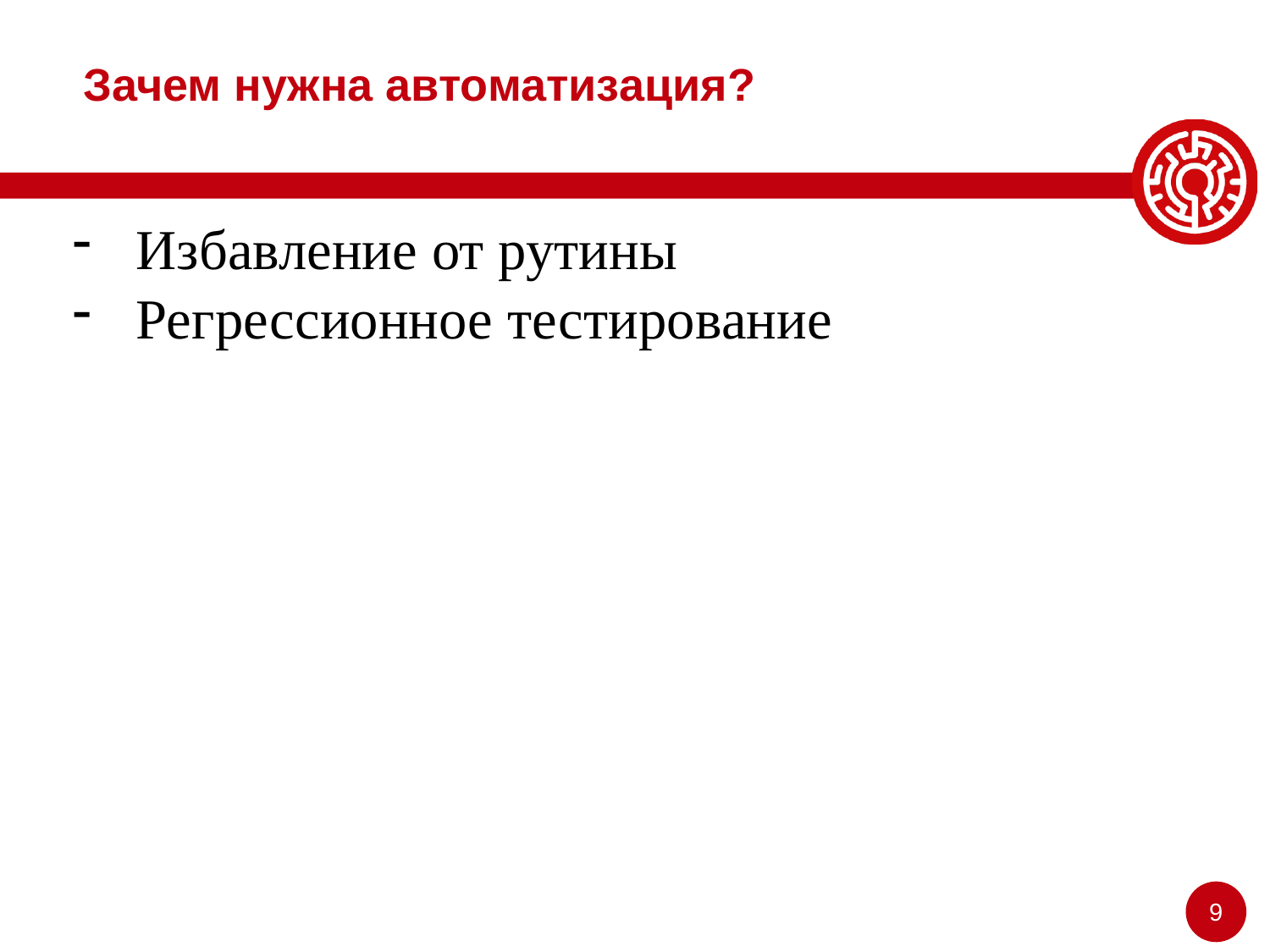

# Зачем нужна автоматизация?
Избавление от рутины
Регрессионное тестирование
9